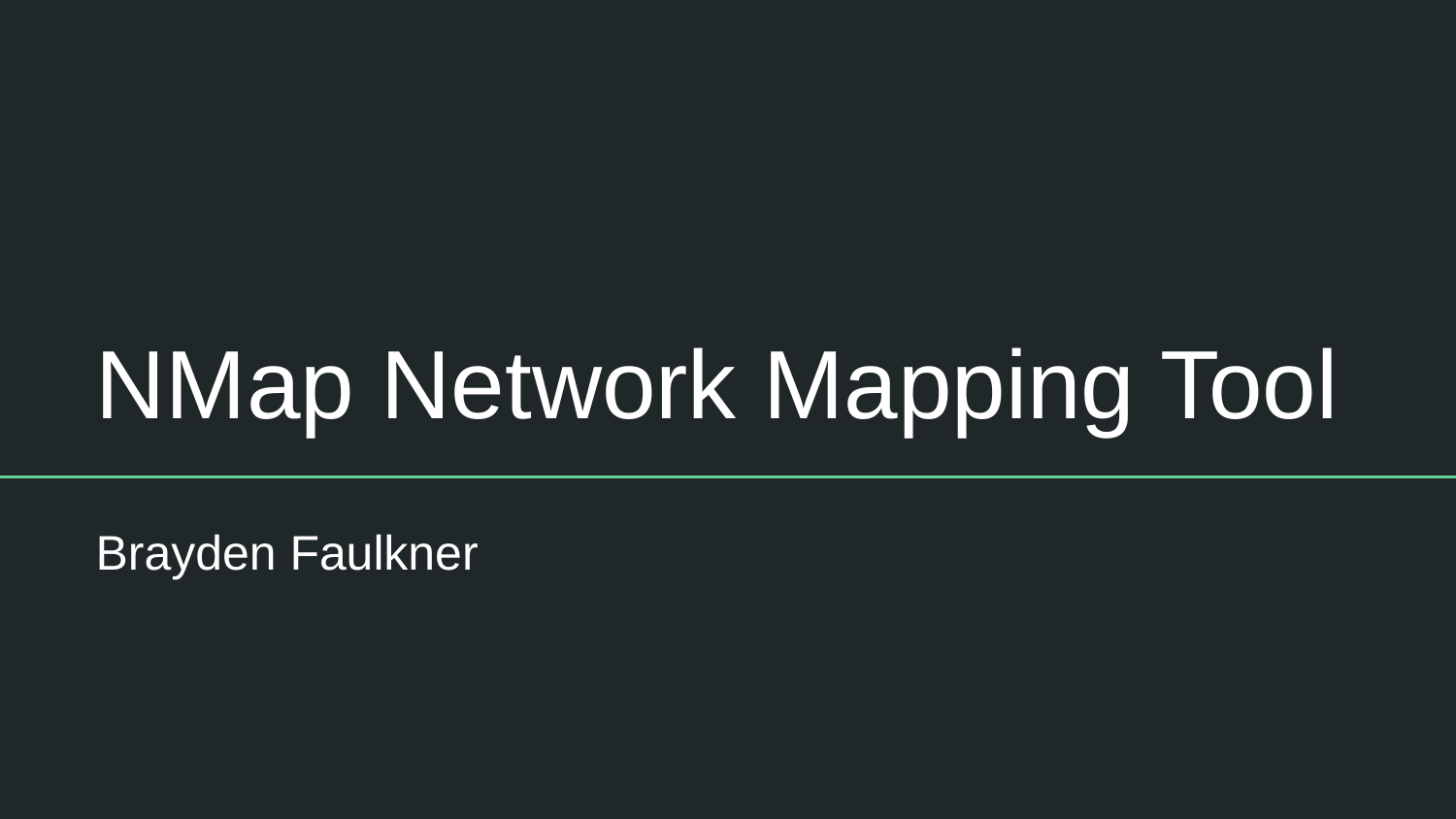

# NMap Network Mapping Tool
Brayden Faulkner